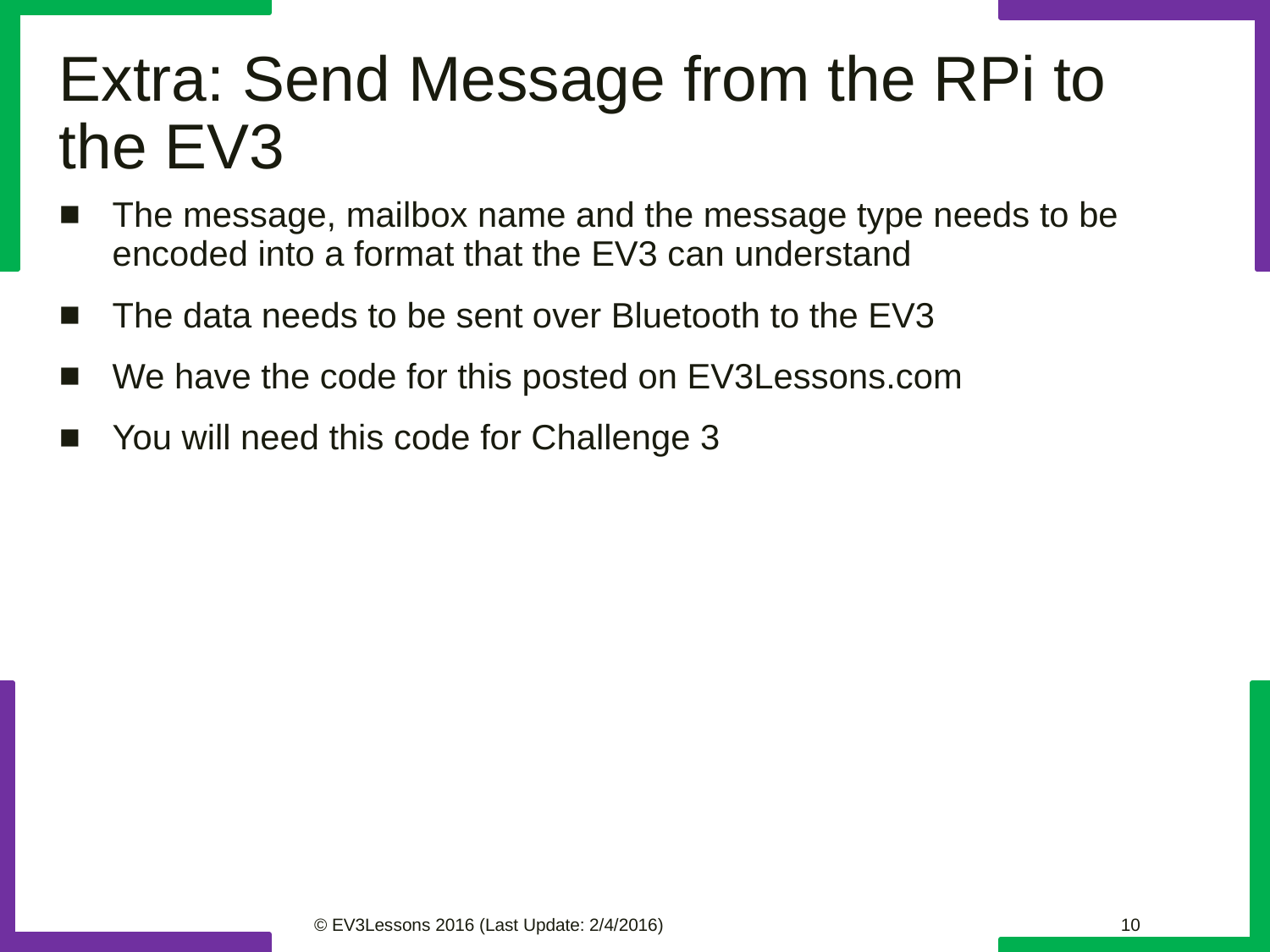

# Extra: Send Message from the RPi to the EV3
The message, mailbox name and the message type needs to be encoded into a format that the EV3 can understand
The data needs to be sent over Bluetooth to the EV3
We have the code for this posted on EV3Lessons.com
You will need this code for Challenge 3
© EV3Lessons 2016 (Last Update: 2/4/2016)
10